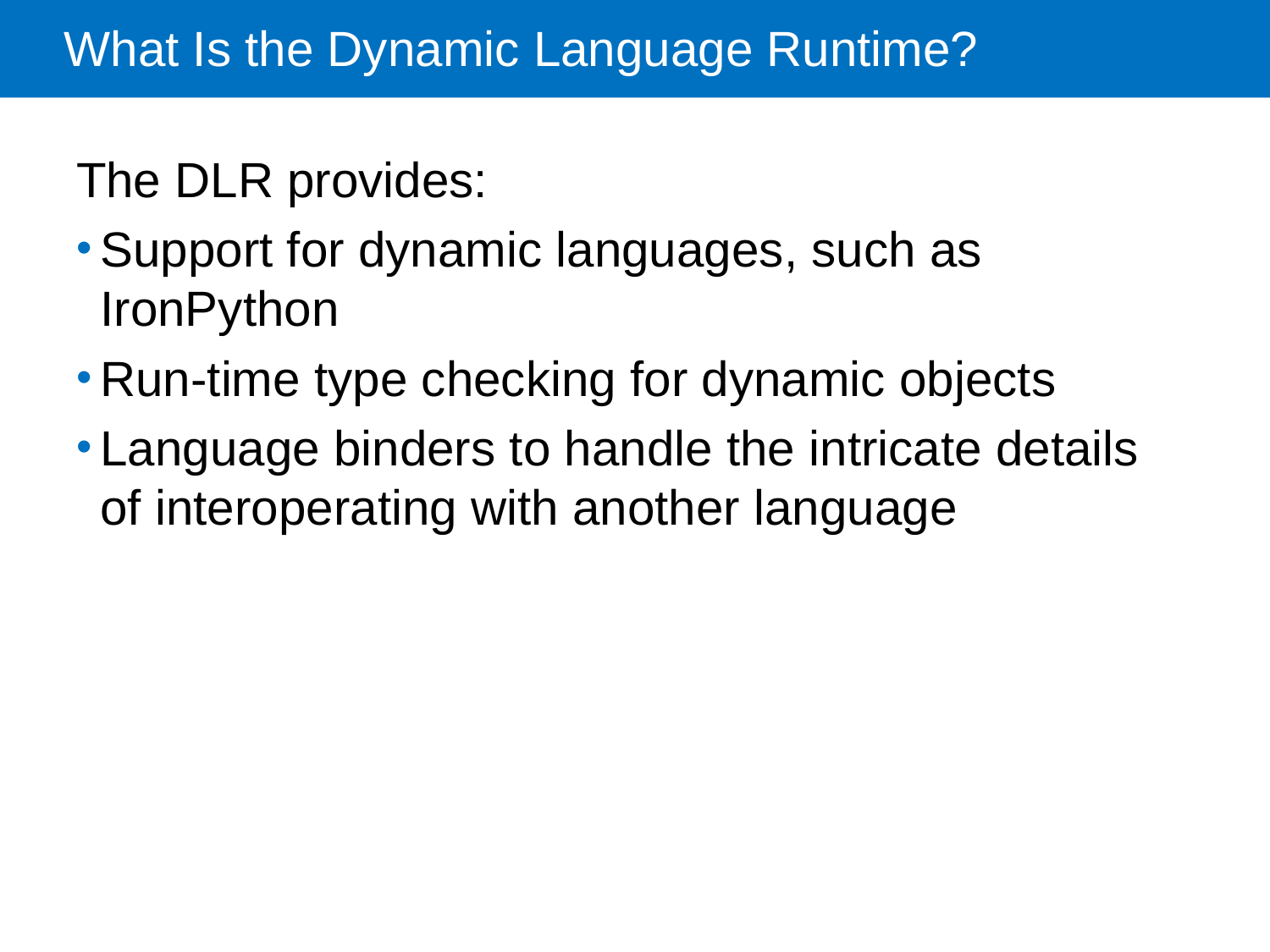

# What Is the Dynamic Language Runtime?
The DLR provides:
Support for dynamic languages, such as IronPython
Run-time type checking for dynamic objects
Language binders to handle the intricate details of interoperating with another language